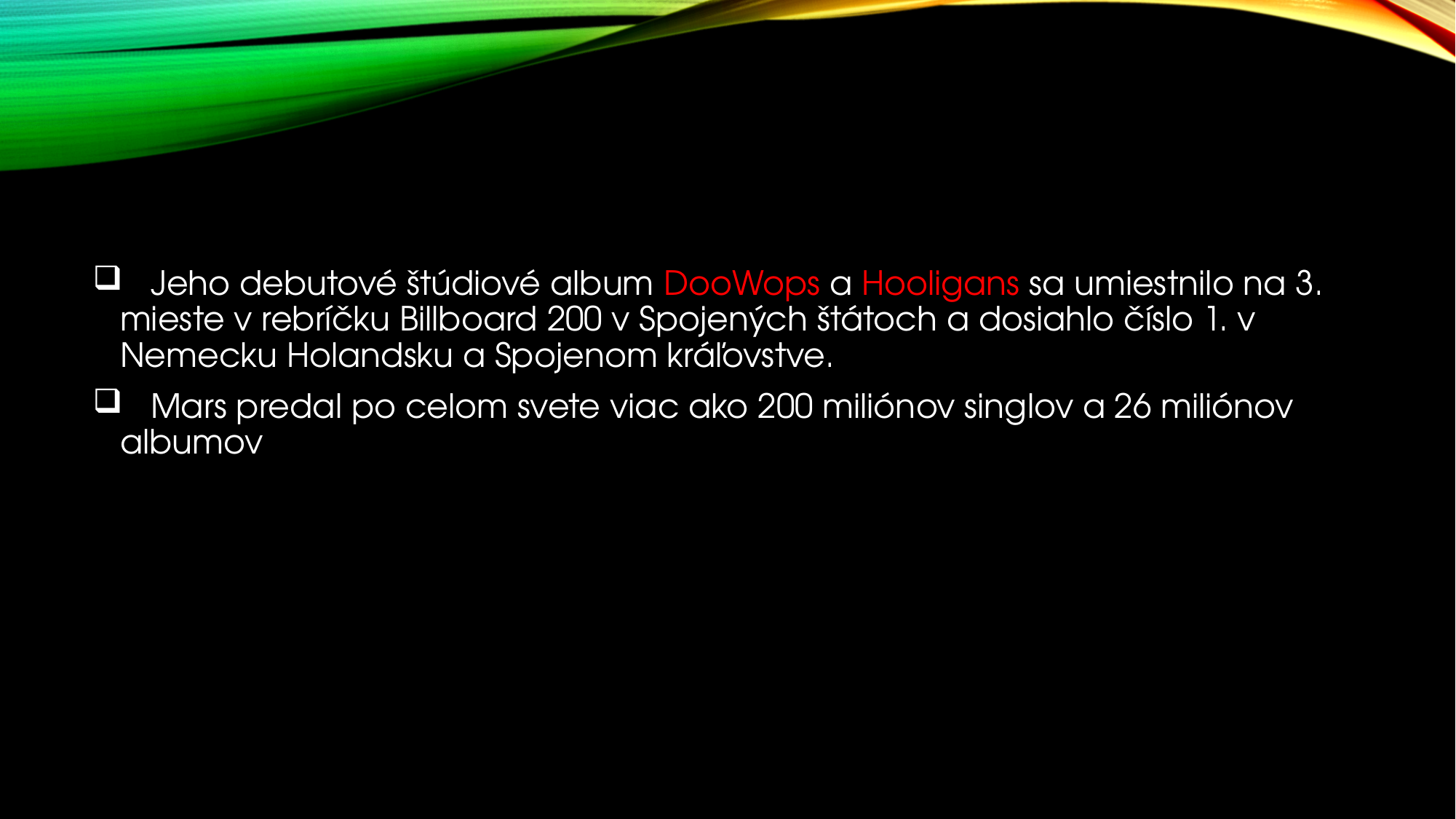

Jeho debutové štúdiové album DooWops a Hooligans sa umiestnilo na 3. mieste v rebríčku Billboard 200 v Spojených štátoch a dosiahlo číslo 1. v Nemecku Holandsku a Spojenom kráľovstve.
   Mars predal po celom svete viac ako 200 miliónov singlov a 26 miliónov albumov